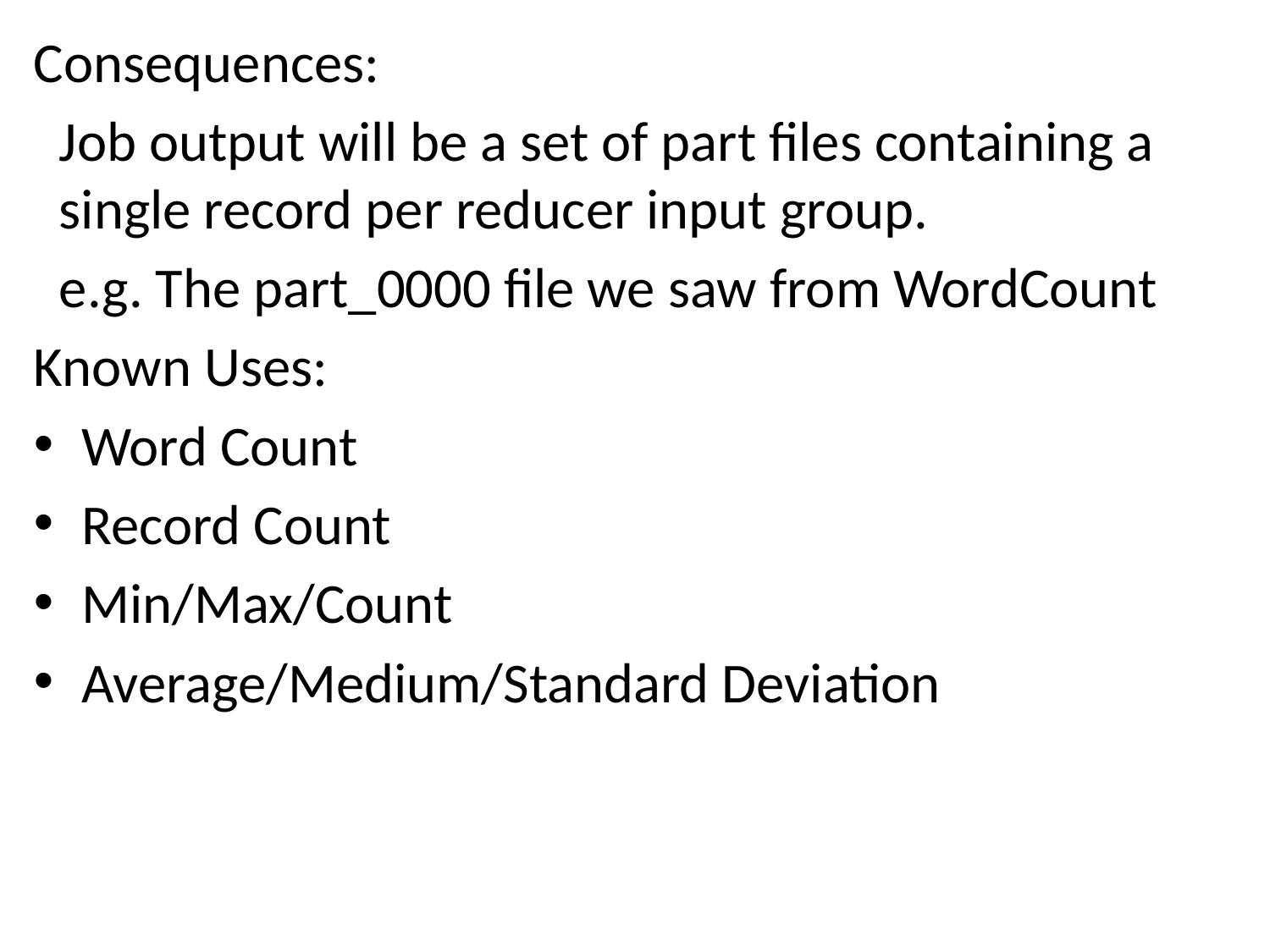

Consequences:
Job output will be a set of part files containing a single record per reducer input group.
e.g. The part_0000 file we saw from WordCount
Known Uses:
Word Count
Record Count
Min/Max/Count
Average/Medium/Standard Deviation